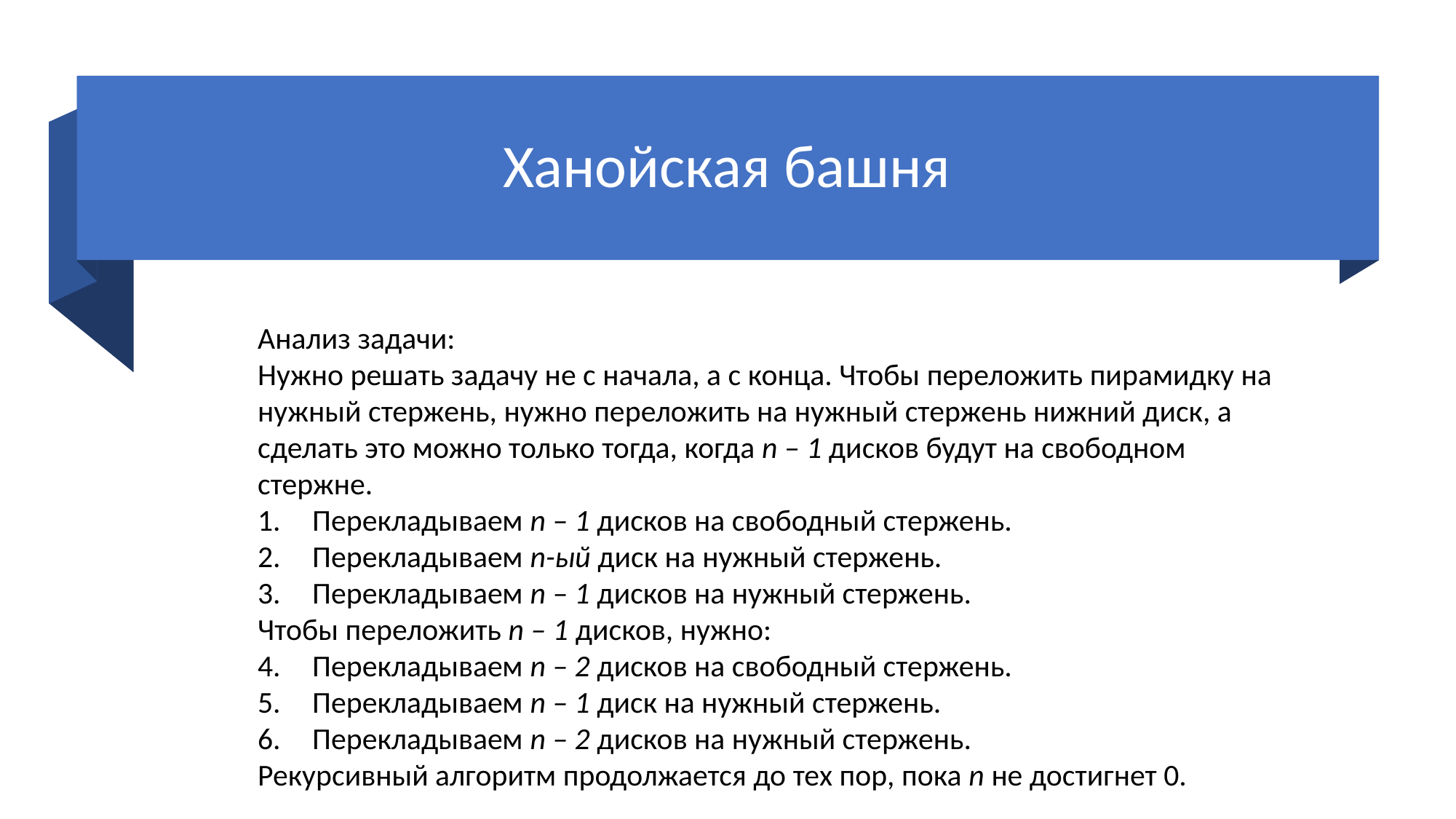

# Ханойская башня

Анализ задачи:
Нужно решать задачу не с начала, а с конца. Чтобы переложить пирамидку на нужный стержень, нужно переложить на нужный стержень нижний диск, а сделать это можно только тогда, когда n – 1 дисков будут на свободном стержне.
Перекладываем n – 1 дисков на свободный стержень.
Перекладываем n-ый диск на нужный стержень.
Перекладываем n – 1 дисков на нужный стержень.
Чтобы переложить n – 1 дисков, нужно:
Перекладываем n – 2 дисков на свободный стержень.
Перекладываем n – 1 диск на нужный стержень.
Перекладываем n – 2 дисков на нужный стержень.
Рекурсивный алгоритм продолжается до тех пор, пока n не достигнет 0.